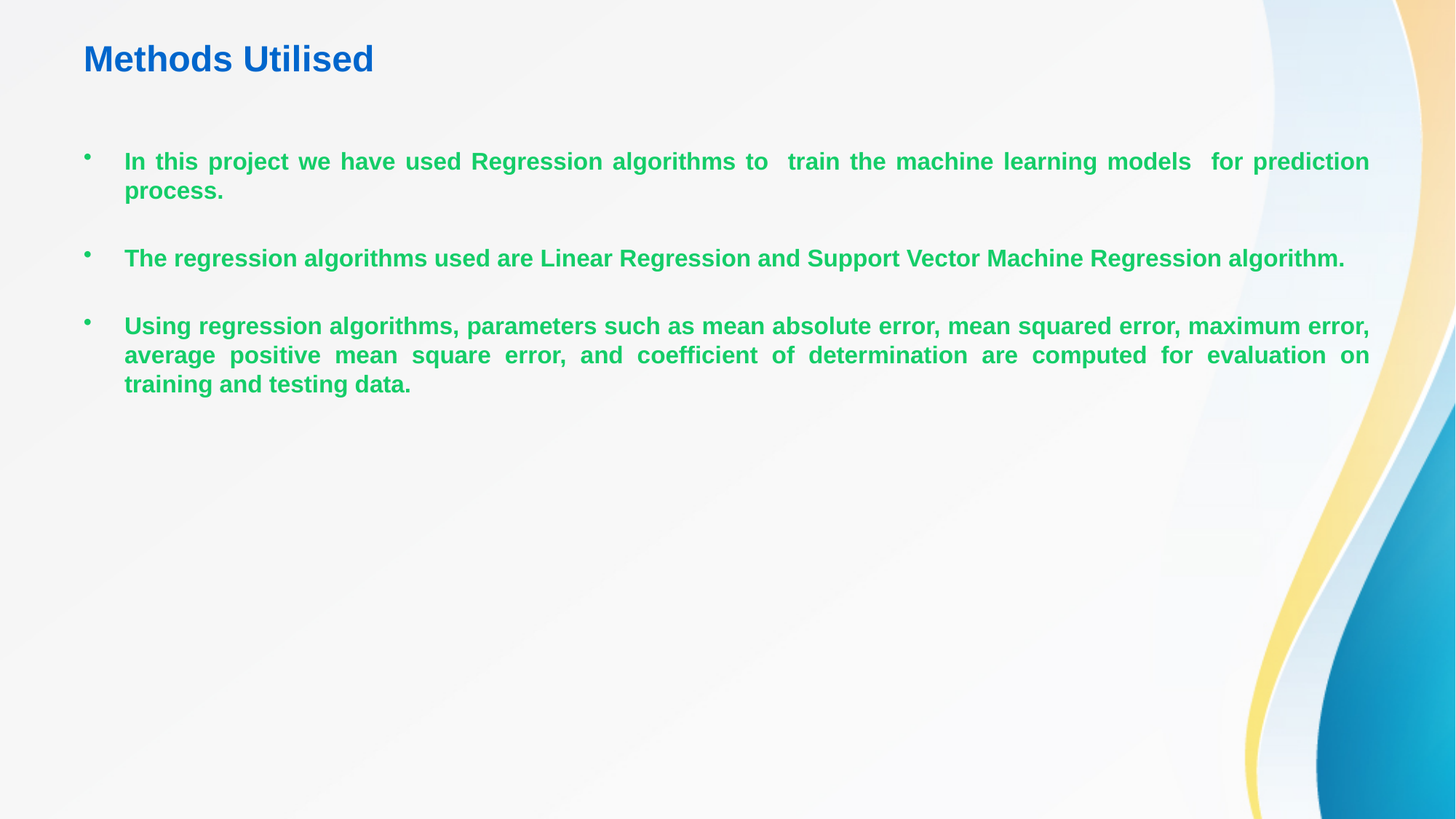

# Methods Utilised
In this project we have used Regression algorithms to  train the machine learning models  for prediction process.

The regression algorithms used are Linear Regression and Support Vector Machine Regression algorithm.

Using regression algorithms, parameters such as mean absolute error, mean squared error, maximum error, average positive mean square error, and coefficient of determination are computed for evaluation on training and testing data.